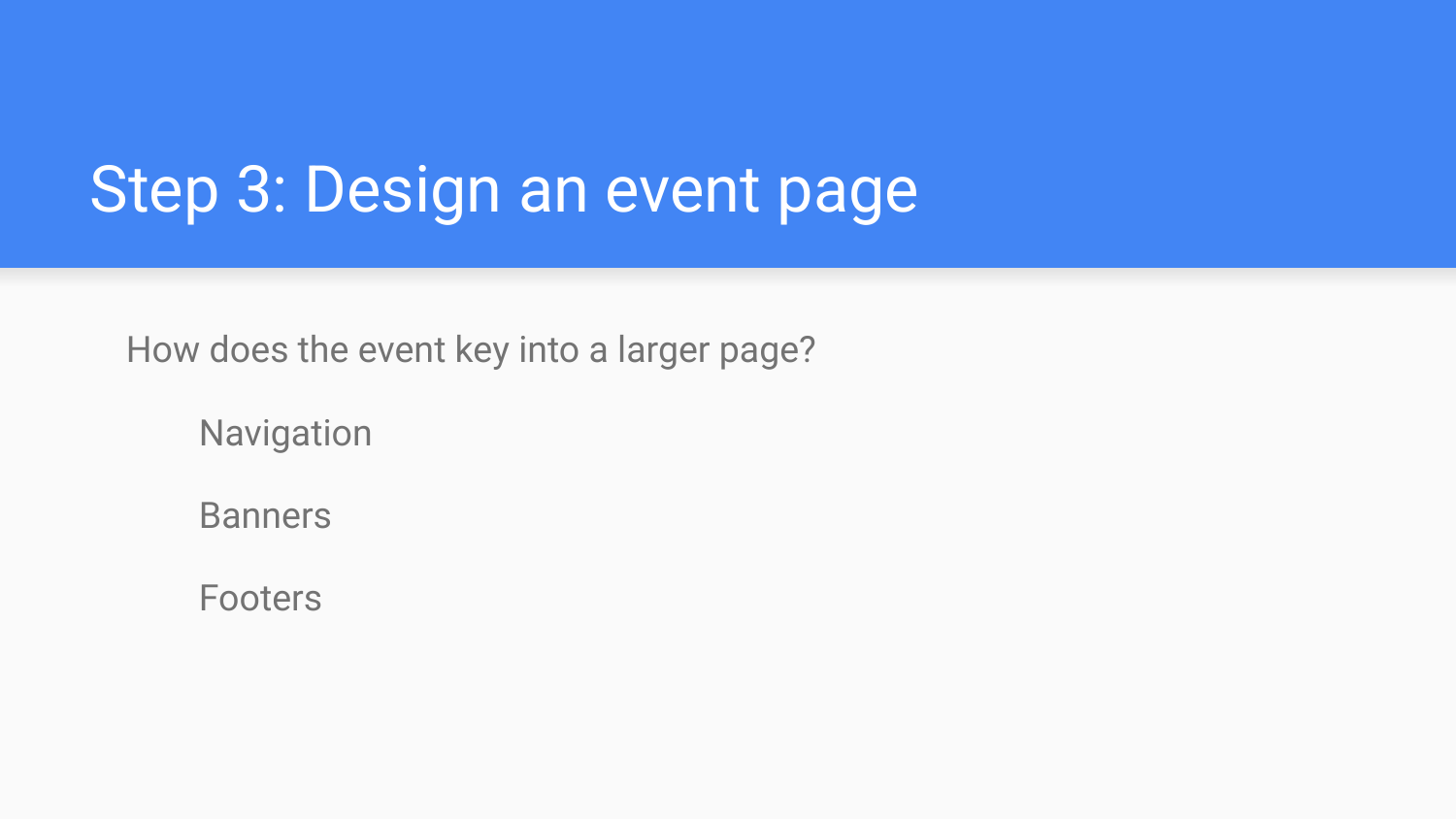

# Step 3: Design an event page
How does the event key into a larger page?
Navigation
Banners
Footers